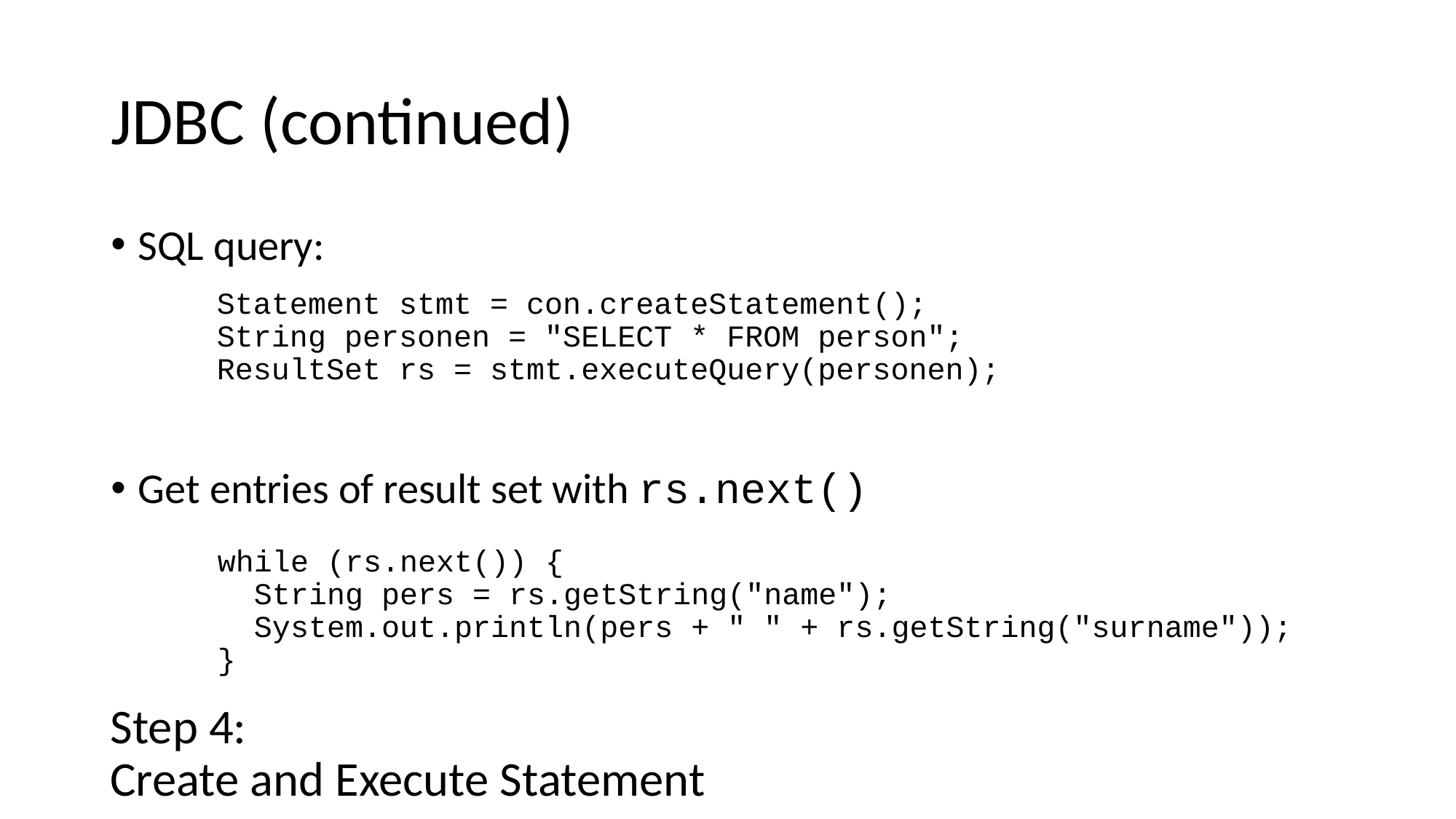

# JDBC (continued)
SQL query:

Get entries of result set with rs.next()

Statement stmt = con.createStatement();
String personen = "SELECT * FROM person";
ResultSet rs = stmt.executeQuery(personen);
while (rs.next()) {
  String pers = rs.getString("name");
  System.out.println(pers + " " + rs.getString("surname"));
}
Step 4:
Create and Execute Statement